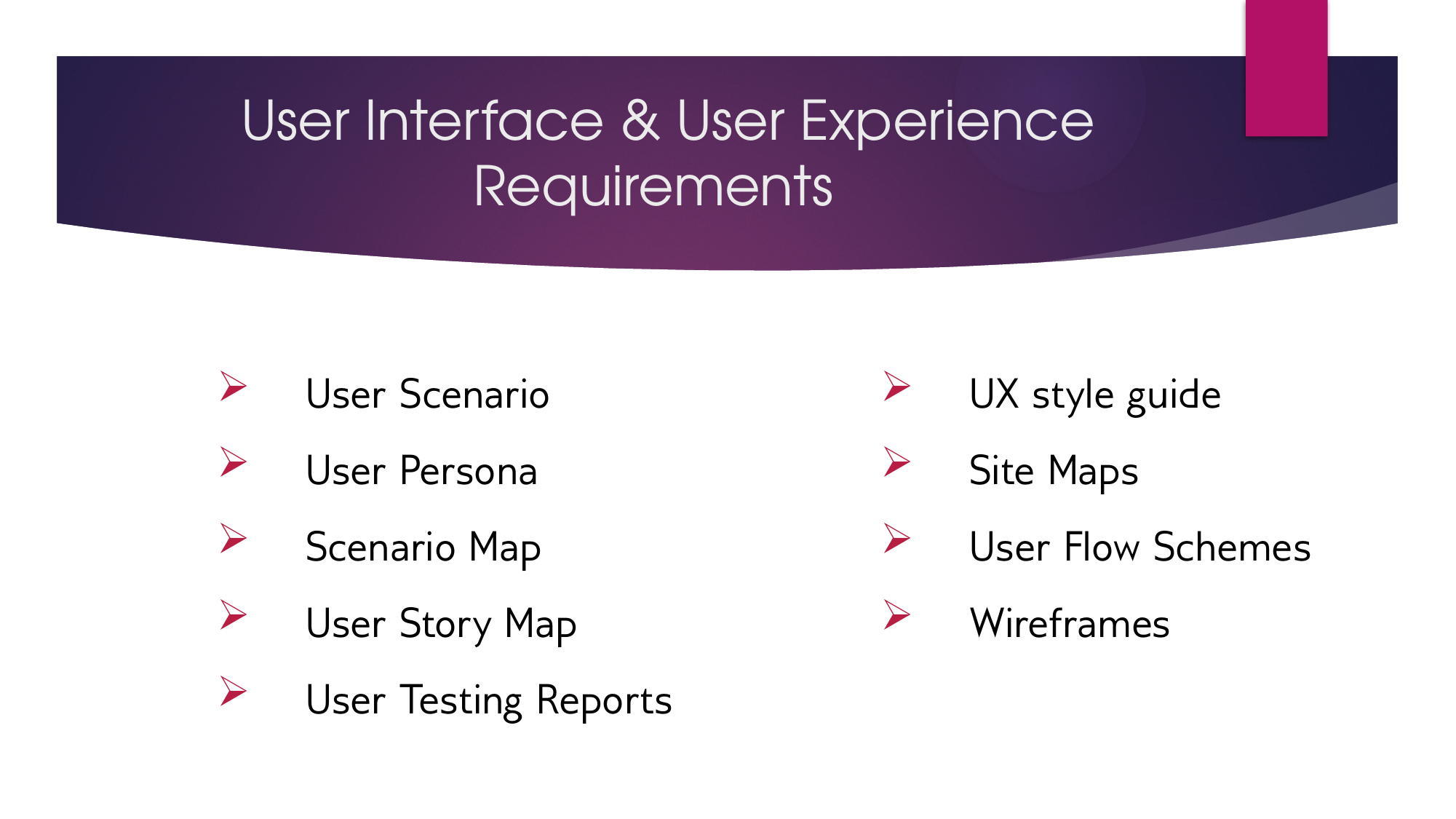

# User Interface & User Experience Requirements
User Scenario
User Persona
Scenario Map
User Story Map
User Testing Reports
UX style guide
Site Maps
User Flow Schemes
Wireframes